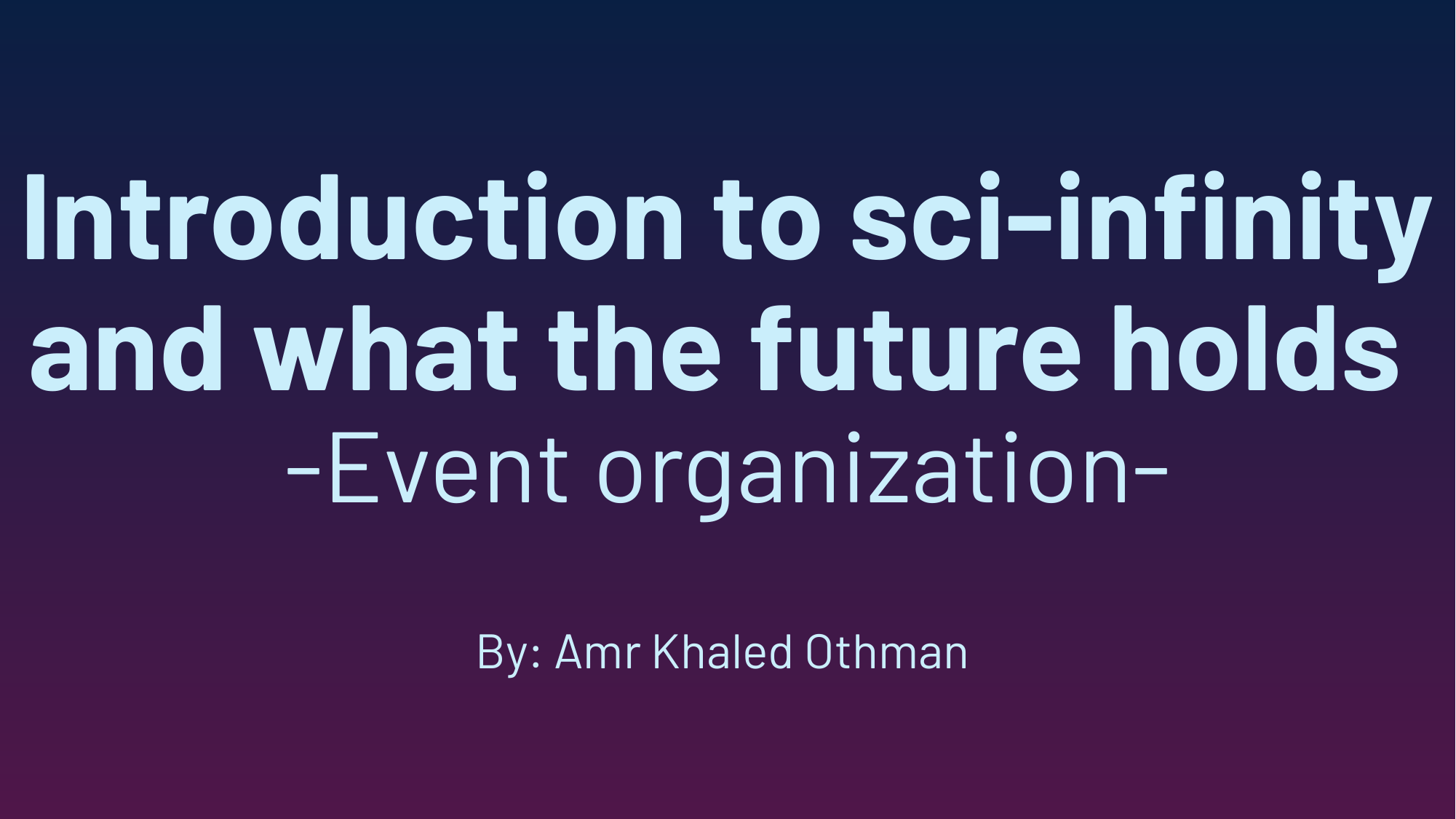

# Introduction to sci-infinity and what the future holds -Event organization-
By: Amr Khaled Othman